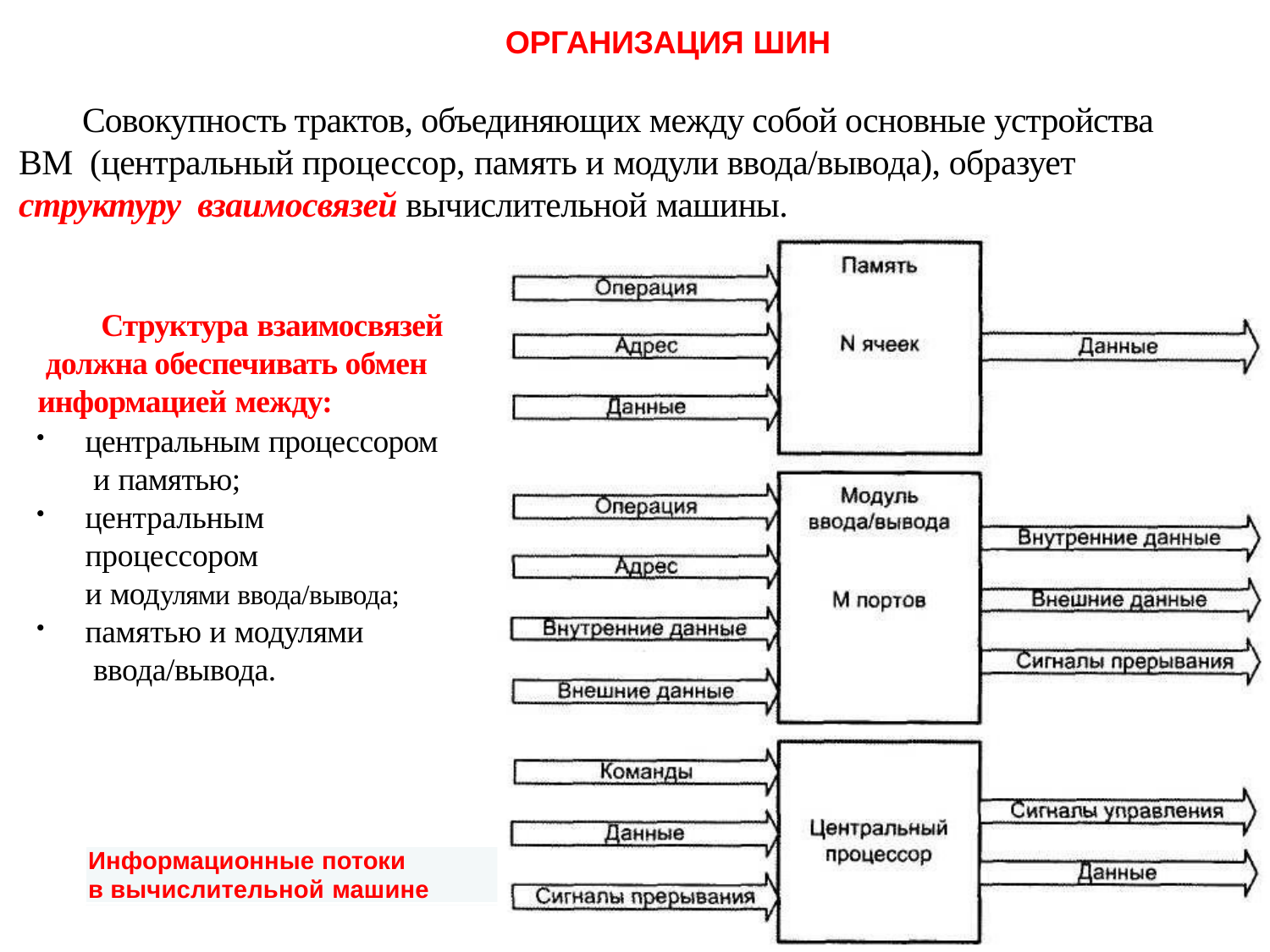

# ОРГАНИЗАЦИЯ ШИН
Совокупность трактов, объединяющих между собой основные устройства ВМ  (цен­тральный процессор, память и модули ввода/вывода), образует структуру  взаи­мосвязей вычислительной машины.

Структура взаимосвязей  должна обеспечивать обмен  информацией между:
центральным процессором  и памятью;
центральным процессором
и модулями ввода/вывода;
памятью и модулями  ввода/вывода.

Информационные потоки
в вычислительной машине